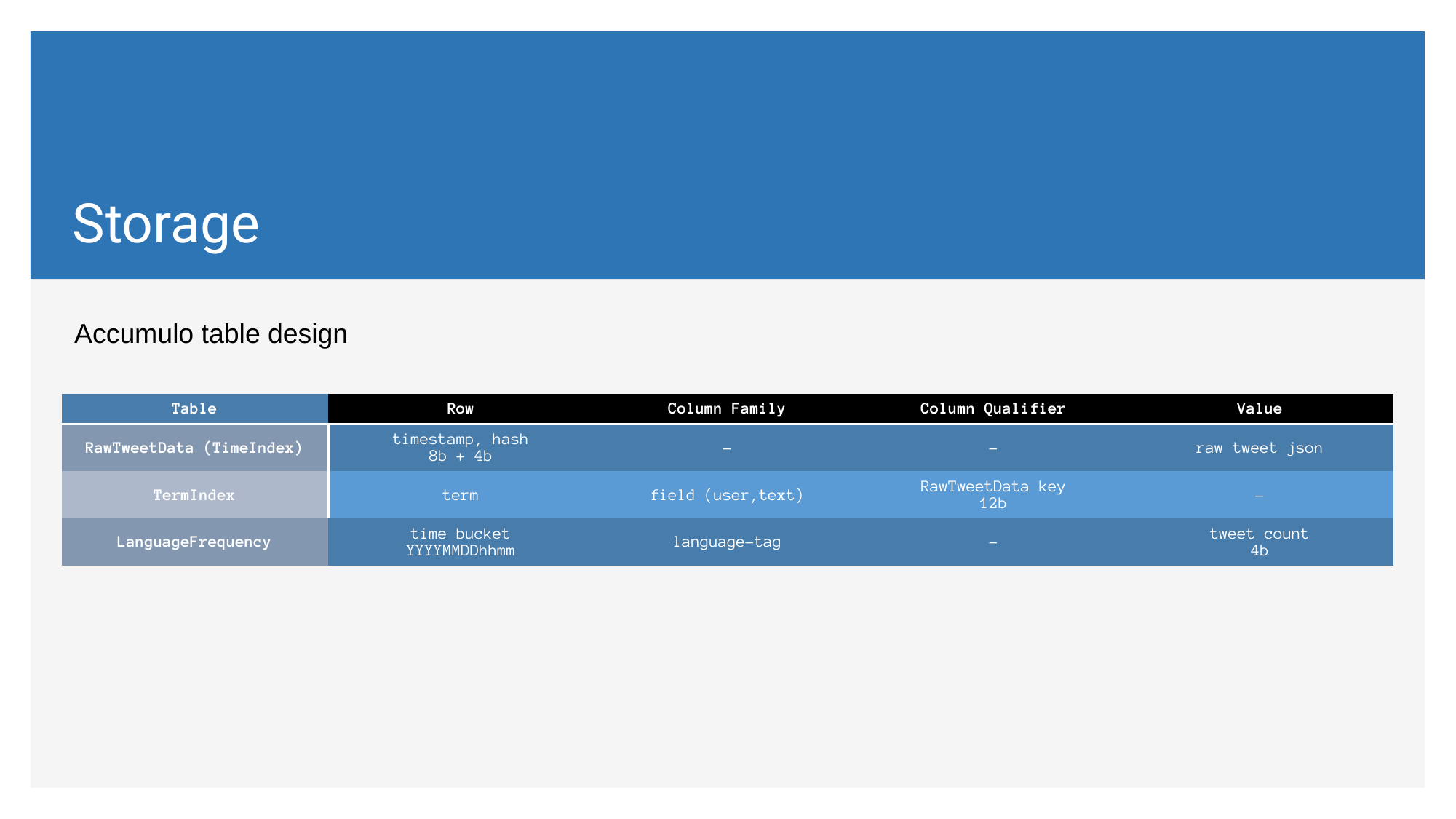

Storage
Accumulo table design
| Table | Row | Column Family | Column Qualifier | Value |
| --- | --- | --- | --- | --- |
| RawTweetData (TimeIndex) | timestamp, hash 8b + 4b | - | - | raw tweet json |
| TermIndex | term | field (user,text) | RawTweetData key 12b | - |
| LanguageFrequency | time bucket YYYYMMDDhhmm | language-tag | - | tweet count 4b |